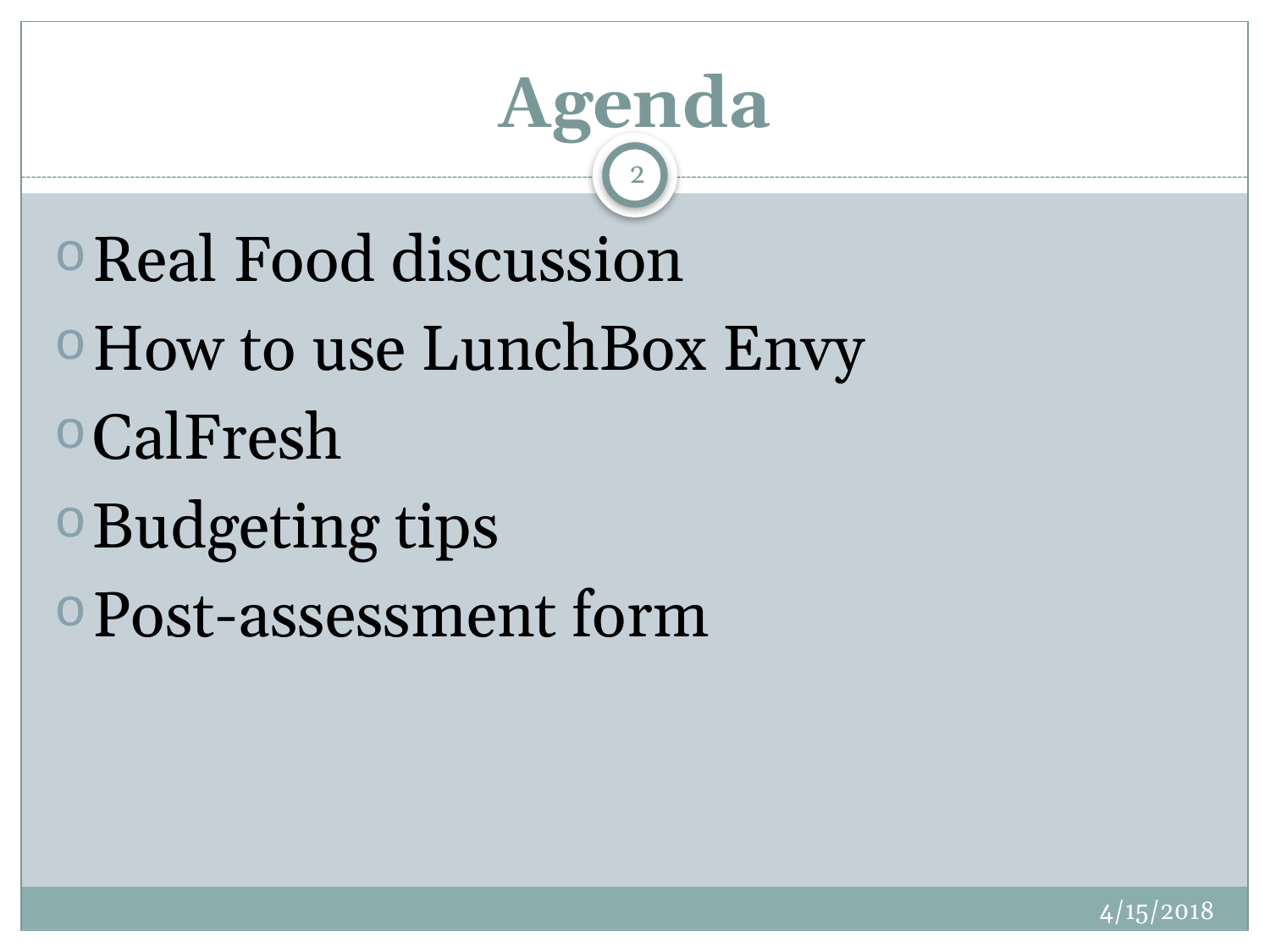

# Agenda
2
Real Food discussion
How to use LunchBox Envy
CalFresh
Budgeting tips
Post-assessment form
4/15/2018